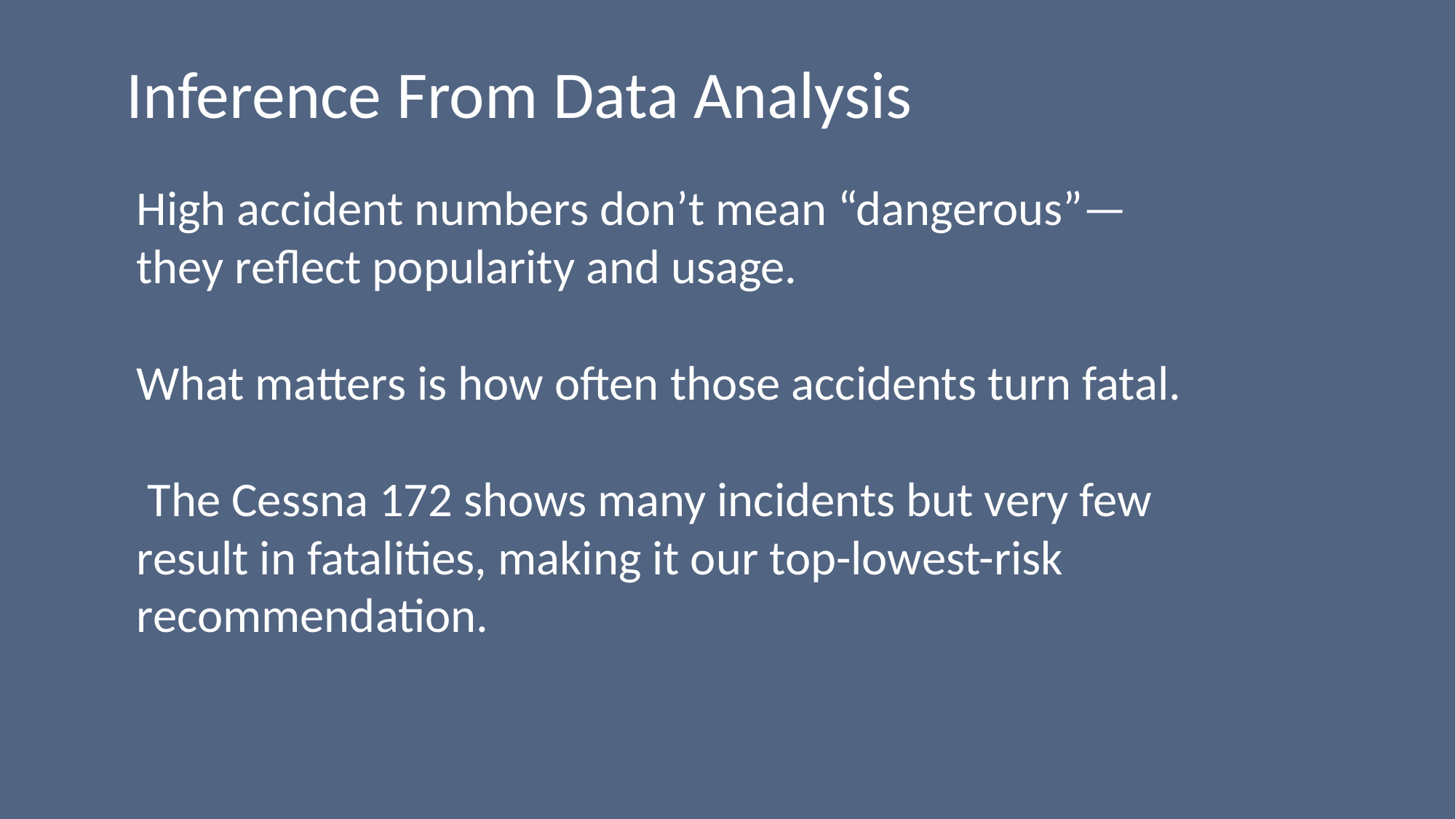

Inference From Data Analysis
# High accident numbers don’t mean “dangerous”—they reflect popularity and usage. What matters is how often those accidents turn fatal. The Cessna 172 shows many incidents but very few result in fatalities, making it our top-lowest-risk recommendation.